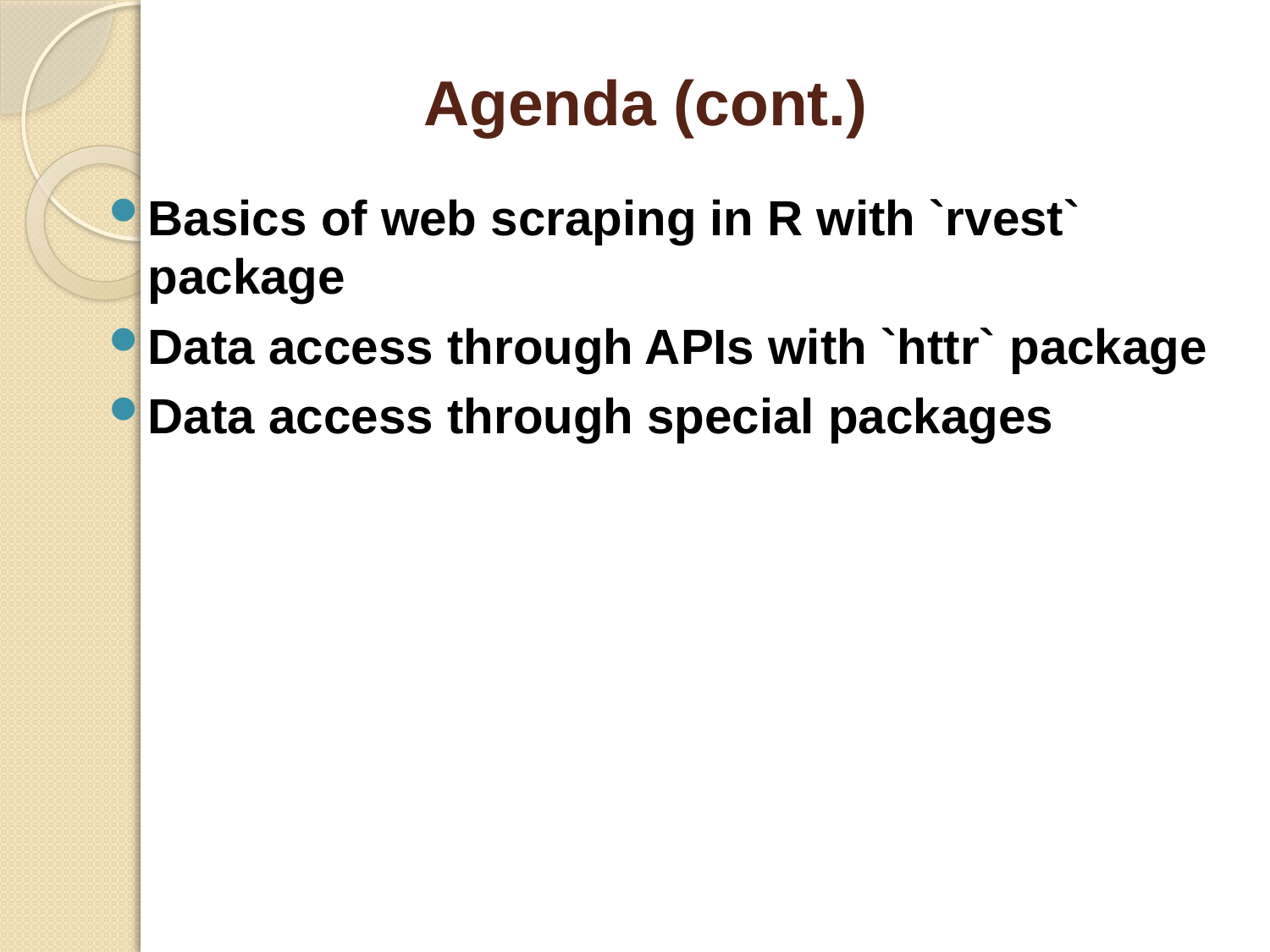

# Agenda (cont.)
Basics of web scraping in R with `rvest` package
Data access through APIs with `httr` package
Data access through special packages